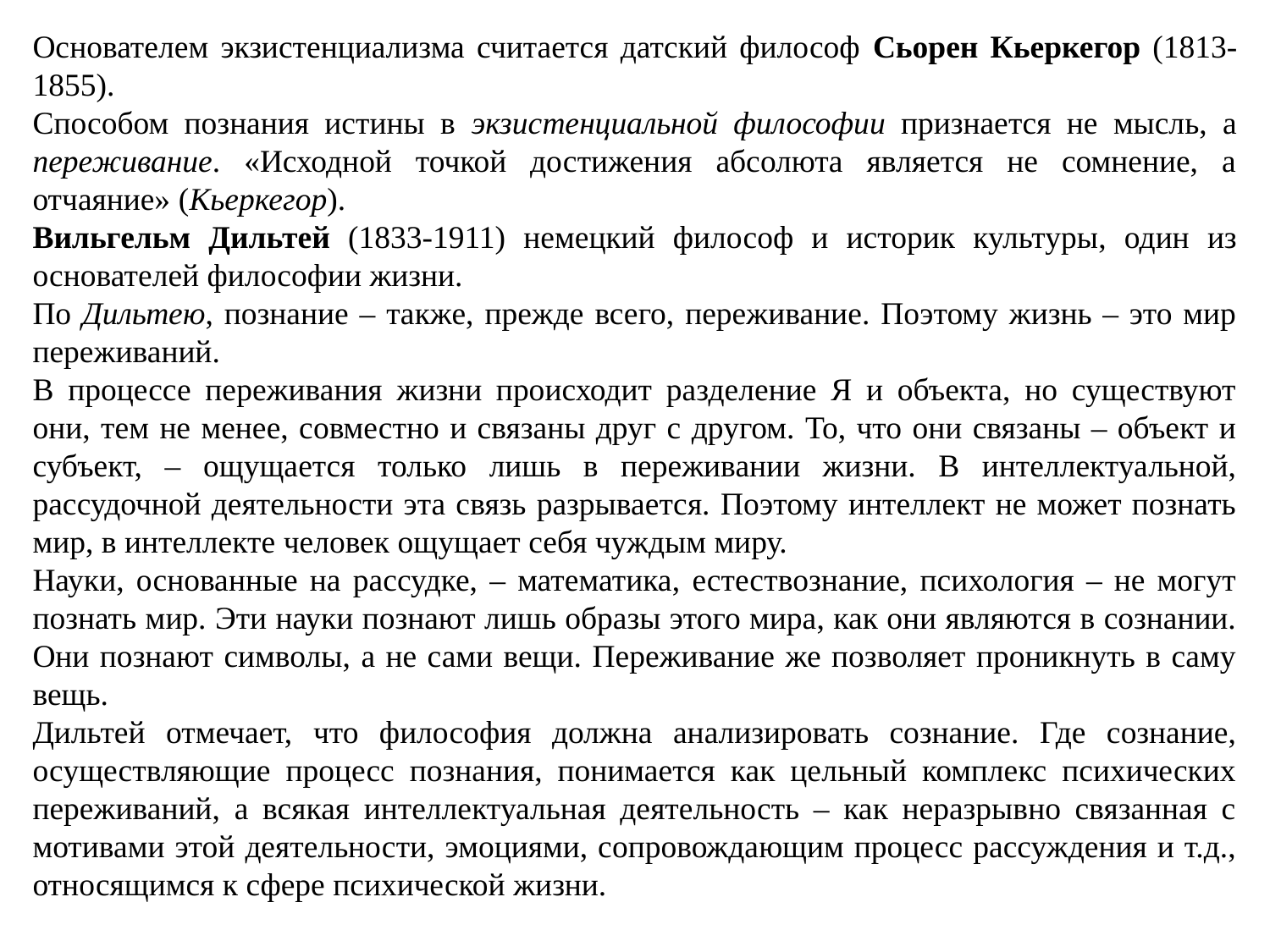

Основателем экзистенциализма считается датский философ Сьорен Кьеркегор (1813-1855).
Способом познания истины в экзистенциальной философии признается не мысль, а переживание. «Исходной точкой достижения абсолюта является не сомнение, а отчаяние» (Кьеркегор).
Вильгельм Дильтей (1833-1911) немецкий философ и историк культуры, один из основателей философии жизни.
По Дильтею, познание – также, прежде всего, переживание. Поэтому жизнь – это мир переживаний.
В процессе переживания жизни происходит разделение Я и объекта, но существуют они, тем не менее, совместно и связаны друг с другом. То, что они связаны – объект и субъект, – ощущается только лишь в переживании жизни. В интеллектуальной, рассудочной деятельности эта связь разрывается. Поэтому интеллект не может познать мир, в интеллекте человек ощущает себя чуждым миру.
Науки, основанные на рассудке, – математика, естествознание, психология – не могут познать мир. Эти науки познают лишь образы этого мира, как они являются в сознании. Они познают символы, а не сами вещи. Переживание же позволяет проникнуть в саму вещь.
Дильтей отмечает, что философия должна анализировать сознание. Где сознание, осуществляющие процесс познания, понимается как цельный комплекс психических переживаний, а всякая интеллектуальная деятельность – как неразрывно связанная с мотивами этой деятельности, эмоциями, сопровождающим процесс рассуждения и т.д., относящимся к сфере психической жизни.